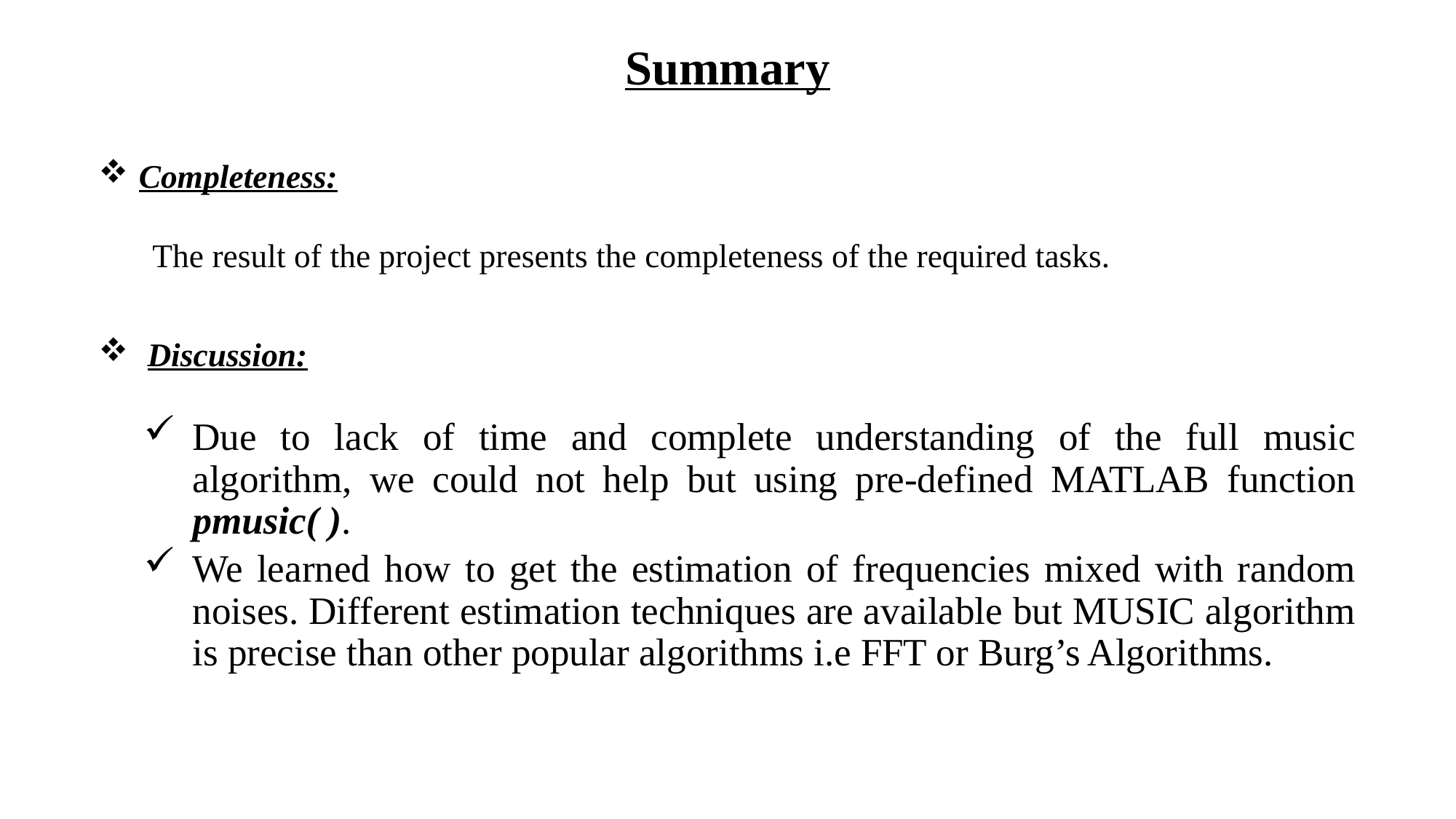

Summary
Completeness:

The result of the project presents the completeness of the required tasks.

 Discussion:

Due to lack of time and complete understanding of the full music algorithm, we could not help but using pre-defined MATLAB function pmusic( ).
We learned how to get the estimation of frequencies mixed with random noises. Different estimation techniques are available but MUSIC algorithm is precise than other popular algorithms i.e FFT or Burg’s Algorithms.